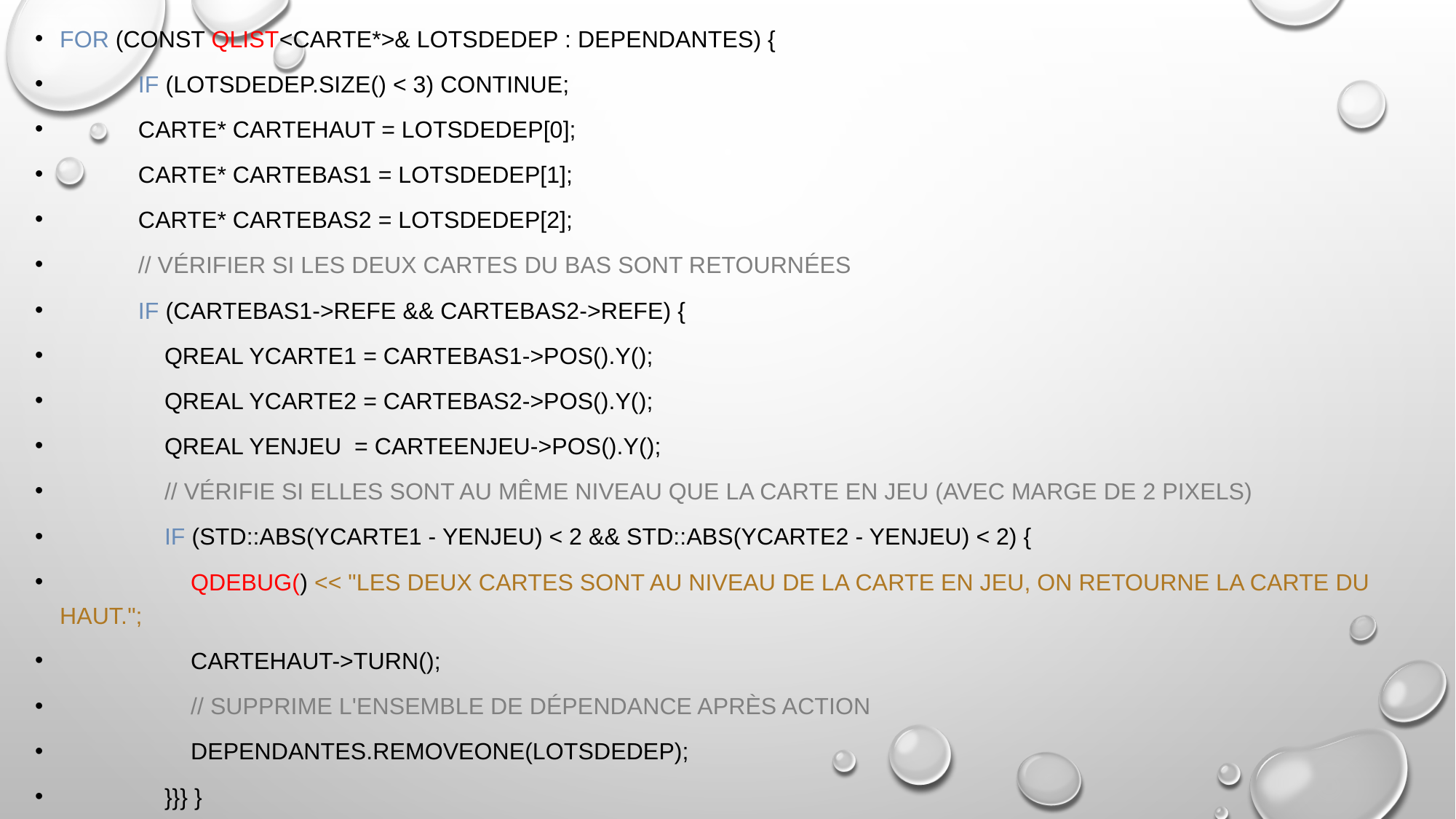

for (const QList<Carte*>& lotsdeDep : Dependantes) {
            if (lotsdeDep.size() < 3) continue;
            Carte* carteHaut = lotsdeDep[0];
            Carte* carteBas1 = lotsdeDep[1];
            Carte* carteBas2 = lotsdeDep[2];
            // Vérifier si les deux cartes du bas sont retournées
            if (carteBas1->refe && carteBas2->refe) {
                qreal yCarte1 = carteBas1->pos().y();
                qreal yCarte2 = carteBas2->pos().y();
                qreal yEnJeu  = carteEnJeu->pos().y();
                // Vérifie si elles sont au même niveau que la carte en jeu (avec marge de 2 pixels)
                if (std::abs(yCarte1 - yEnJeu) < 2 && std::abs(yCarte2 - yEnJeu) < 2) {
                    qDebug() << "Les deux cartes sont au niveau de la carte en jeu, on retourne la carte du haut.";
                    carteHaut->turn();
                    // Supprime l'ensemble de dépendance après action
                    Dependantes.removeOne(lotsdeDep);
                }}} }